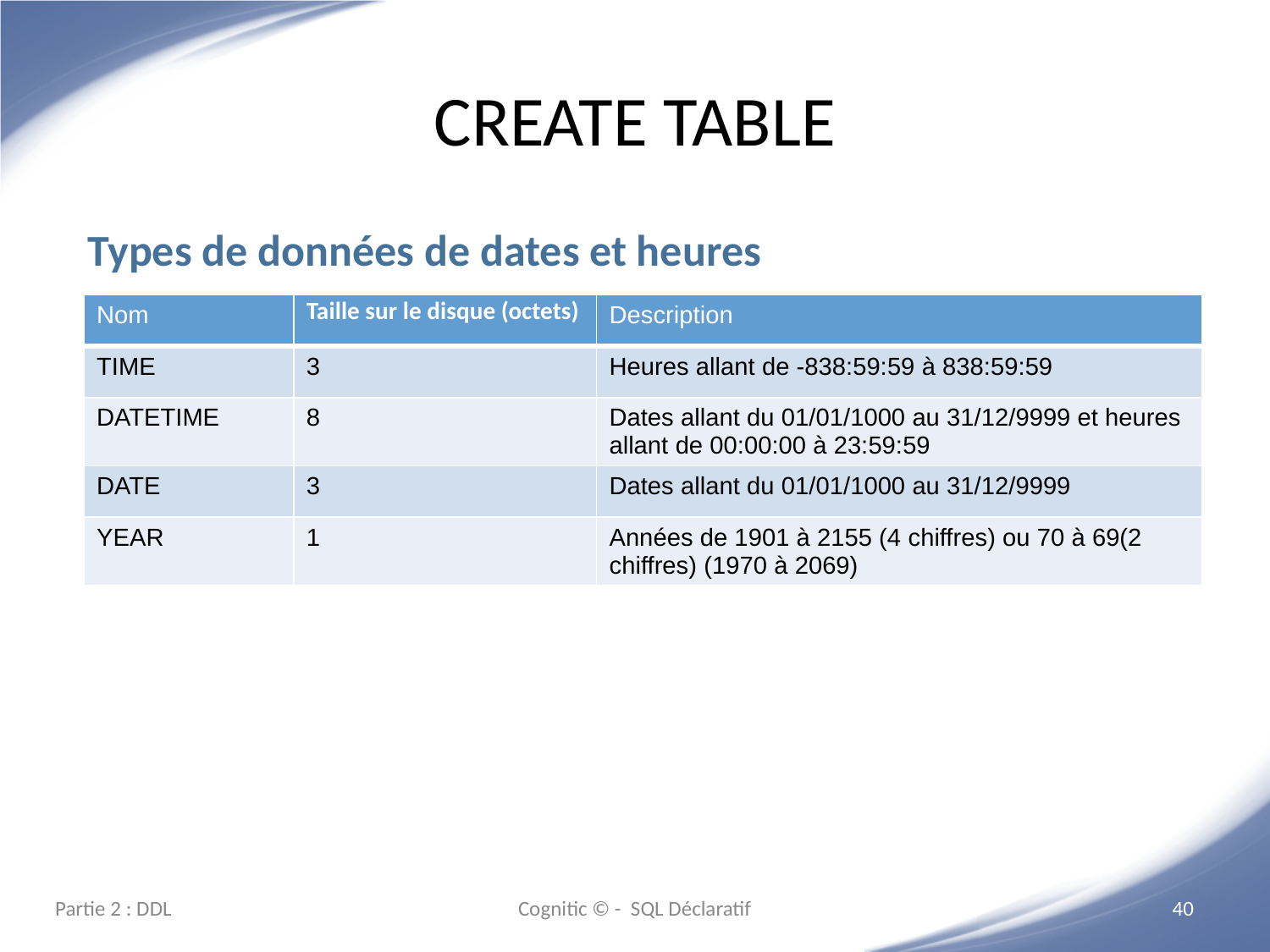

# CREATE TABLE
Types de données de dates et heures
| Nom | Taille sur le disque (octets) | Description |
| --- | --- | --- |
| TIME | 3 | Heures allant de -838:59:59 à 838:59:59 |
| DATETIME | 8 | Dates allant du 01/01/1000 au 31/12/9999 et heures allant de 00:00:00 à 23:59:59 |
| DATE | 3 | Dates allant du 01/01/1000 au 31/12/9999 |
| YEAR | 1 | Années de 1901 à 2155 (4 chiffres) ou 70 à 69(2 chiffres) (1970 à 2069) |
Partie 2 : DDL
Cognitic © -  SQL Déclaratif
40